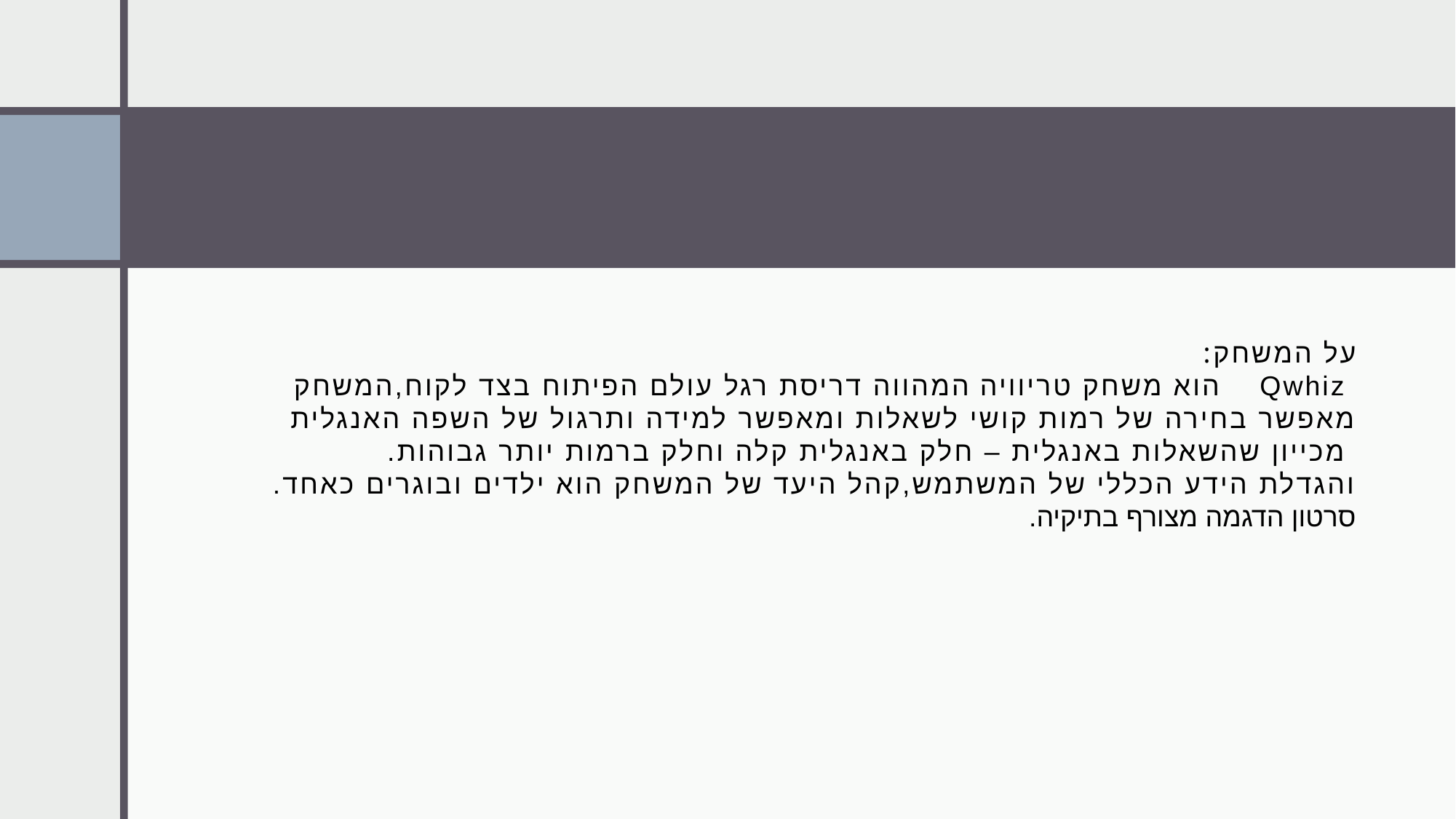

על המשחק:
 Qwhiz    הוא משחק טריוויה המהווה דריסת רגל עולם הפיתוח בצד לקוח,המשחק מאפשר בחירה של רמות קושי לשאלות ומאפשר למידה ותרגול של השפה האנגלית  מכייון שהשאלות באנגלית – חלק באנגלית קלה וחלק ברמות יותר גבוהות.
והגדלת הידע הכללי של המשתמש,קהל היעד של המשחק הוא ילדים ובוגרים כאחד.
סרטון הדגמה מצורף בתיקיה.